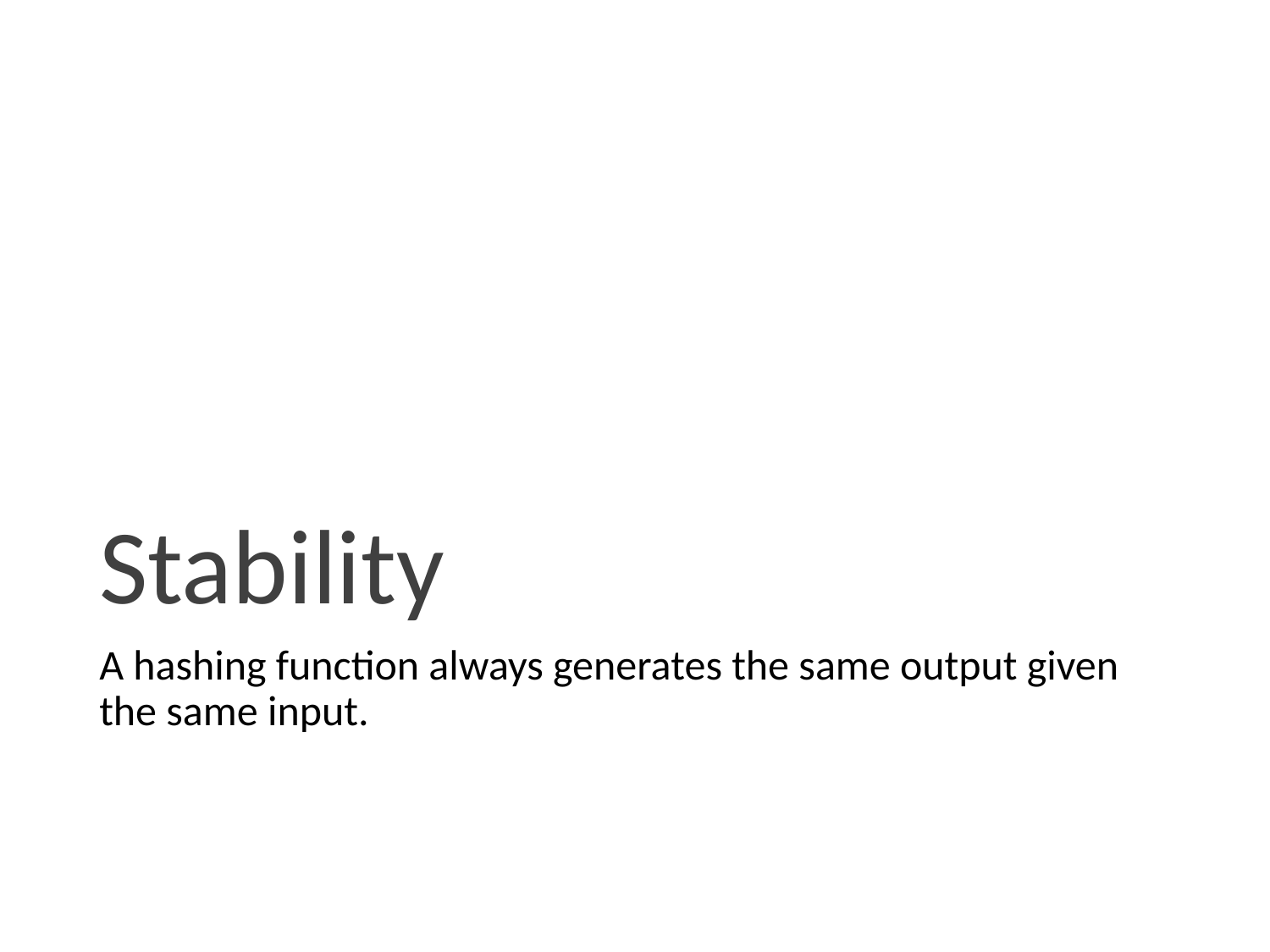

# Stability
A hashing function always generates the same output given the same input.